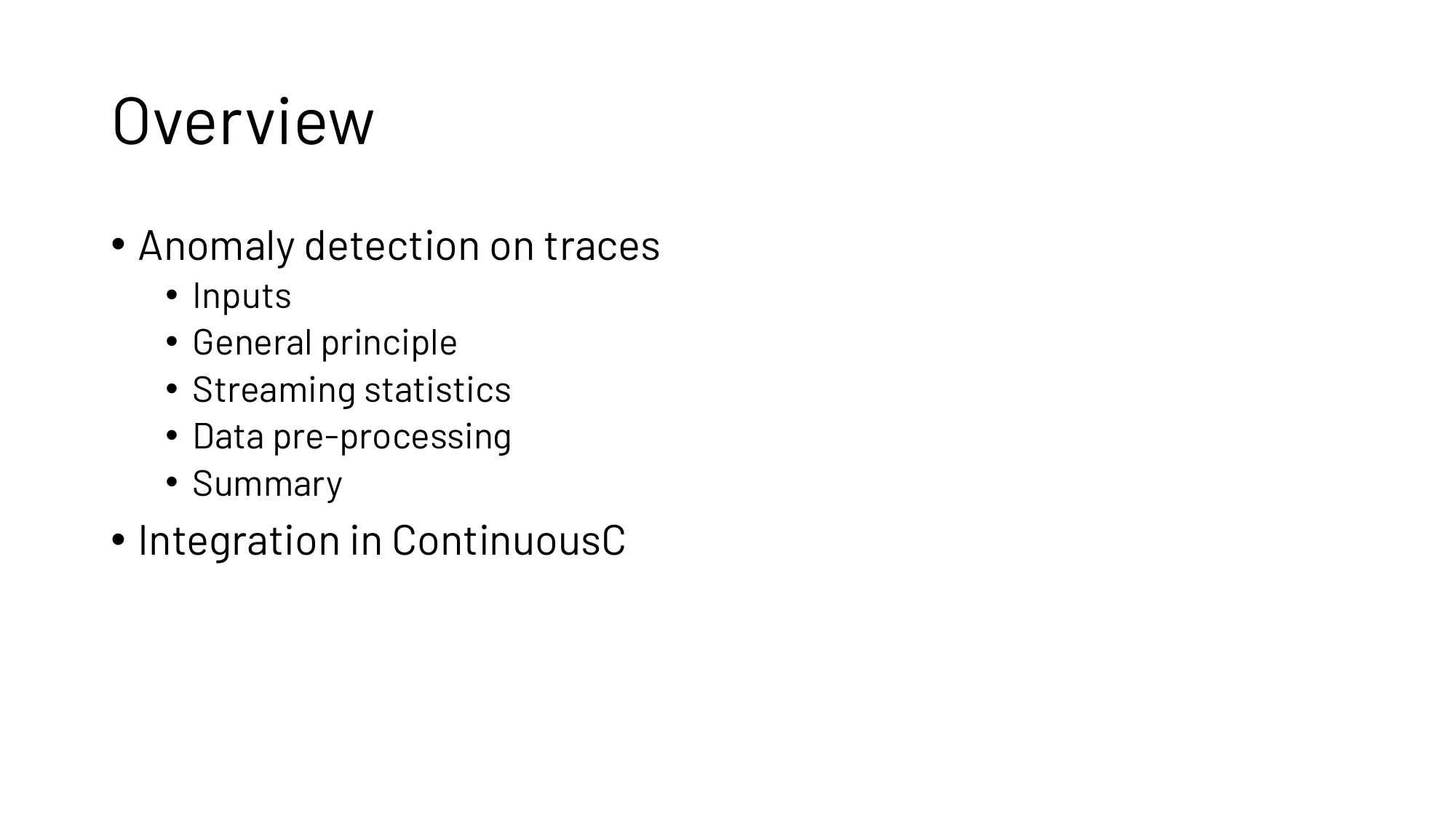

# Overview
Anomaly detection on traces
Inputs
General principle
Streaming statistics
Data pre-processing
Summary
Integration in ContinuousC